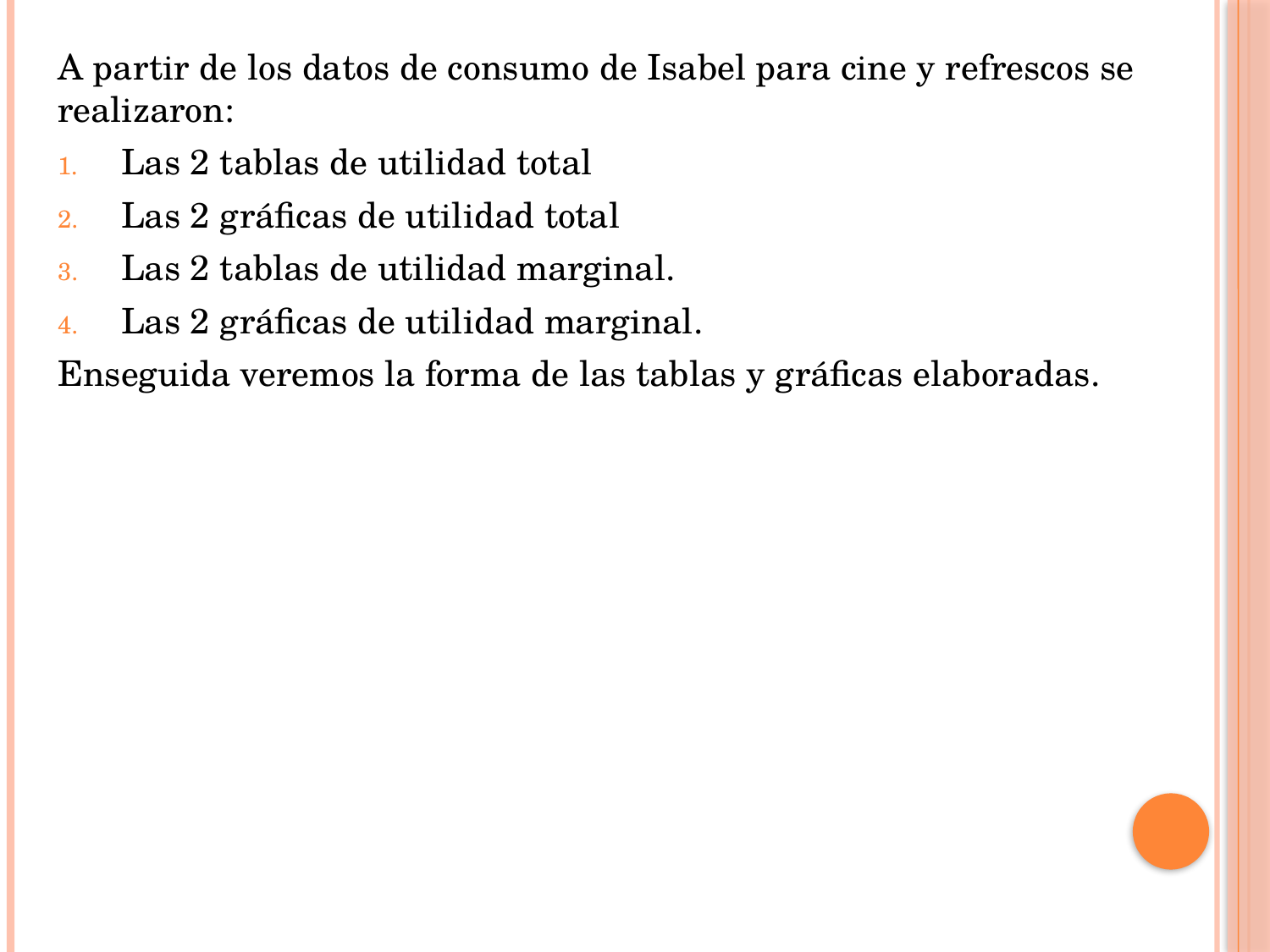

#
A partir de los datos de consumo de Isabel para cine y refrescos se realizaron:
Las 2 tablas de utilidad total
Las 2 gráficas de utilidad total
Las 2 tablas de utilidad marginal.
Las 2 gráficas de utilidad marginal.
Enseguida veremos la forma de las tablas y gráficas elaboradas.